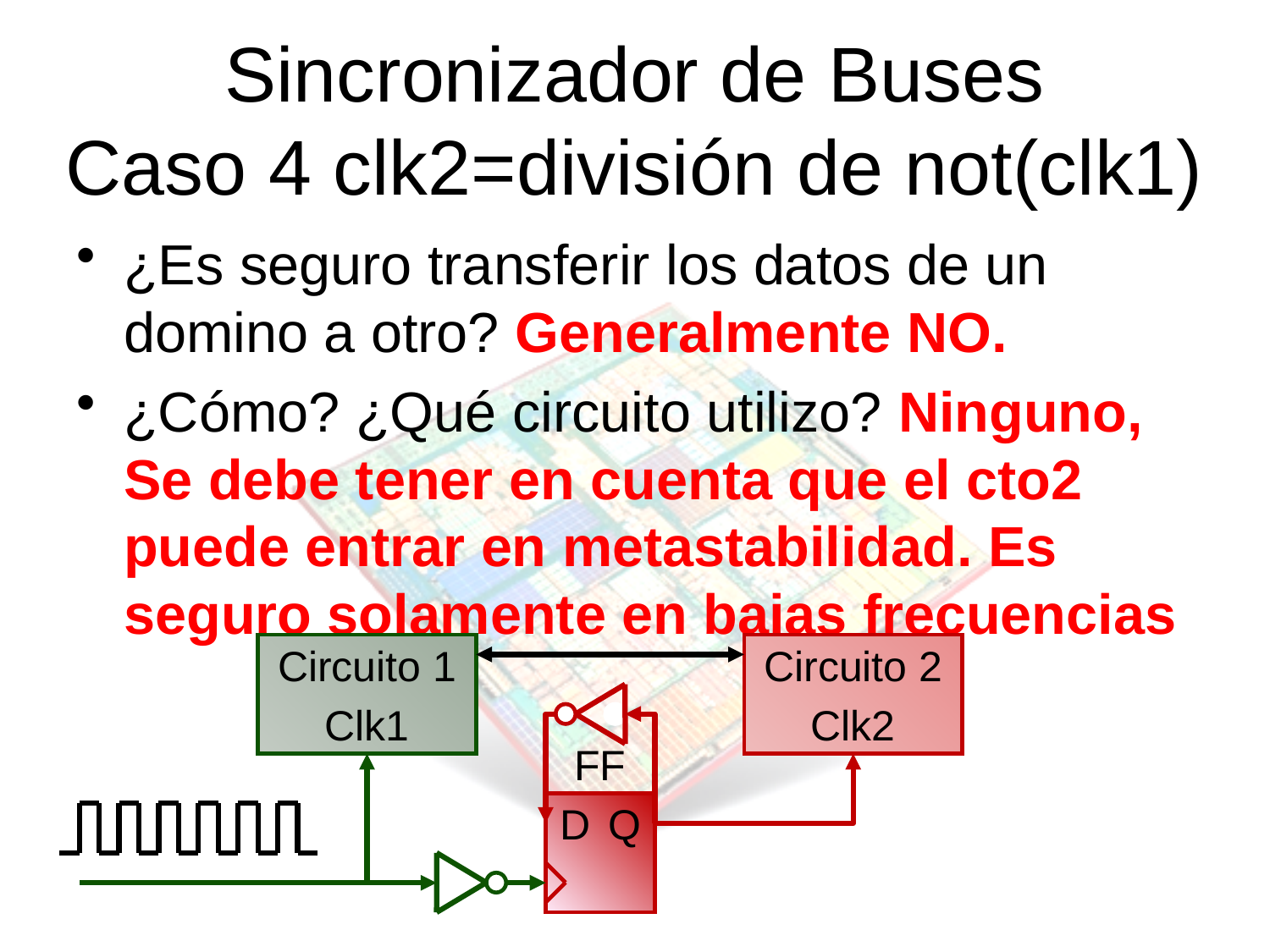

# Sincronizador de Buses Caso 4 clk2=división de not(clk1)
¿Es seguro transferir los datos de un domino a otro? Generalmente NO.
¿Cómo? ¿Qué circuito utilizo? Ninguno, Se debe tener en cuenta que el cto2 puede entrar en metastabilidad. Es seguro solamente en bajas frecuencias

Circuito 1
Clk1
Circuito 2
Clk2

FF

D
Q